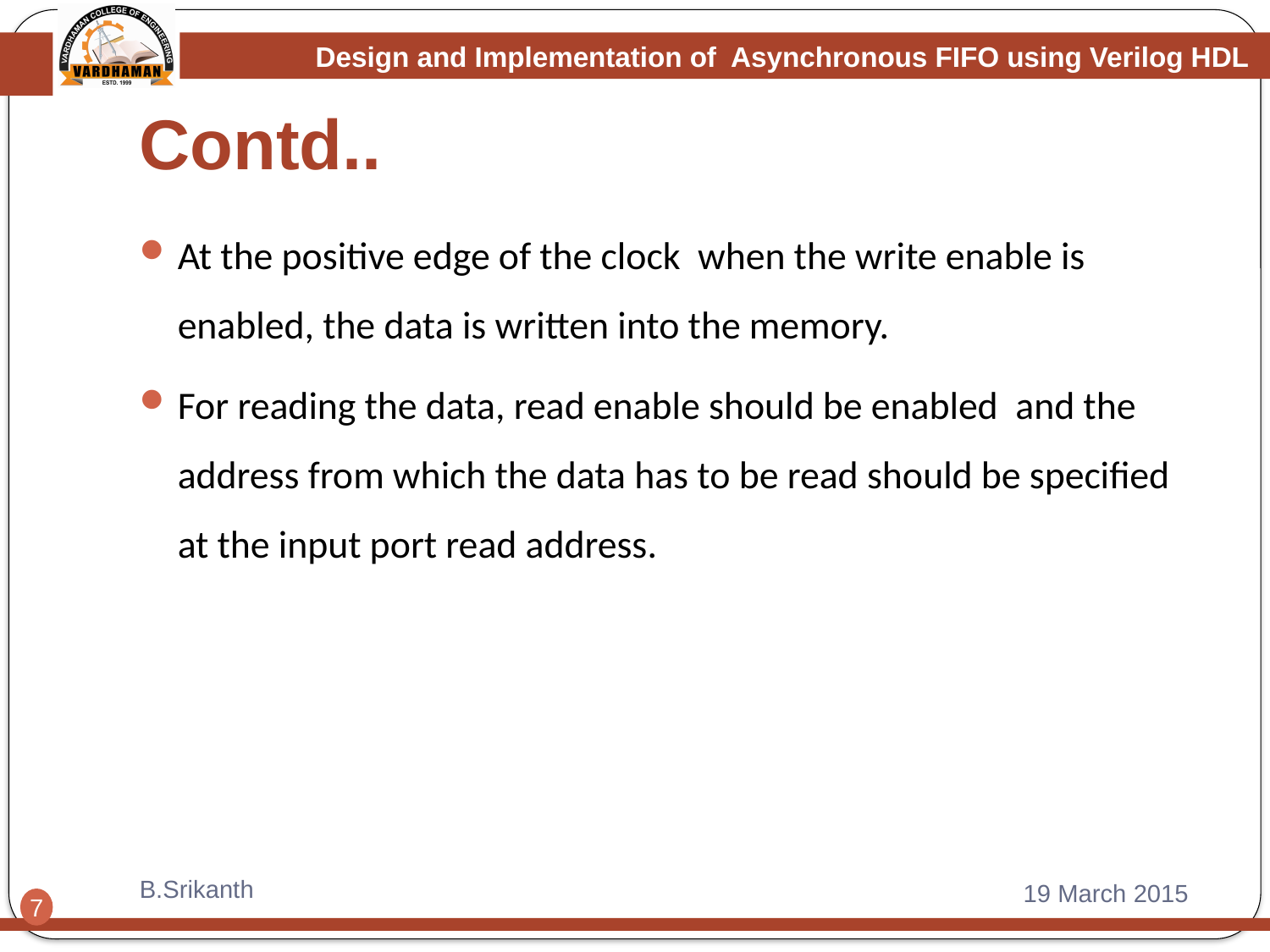

# Contd..
At the positive edge of the clock  when the write enable is enabled, the data is written into the memory.
For reading the data, read enable should be enabled  and the address from which the data has to be read should be specified at the input port read address.
B.Srikanth
19 March 2015
7